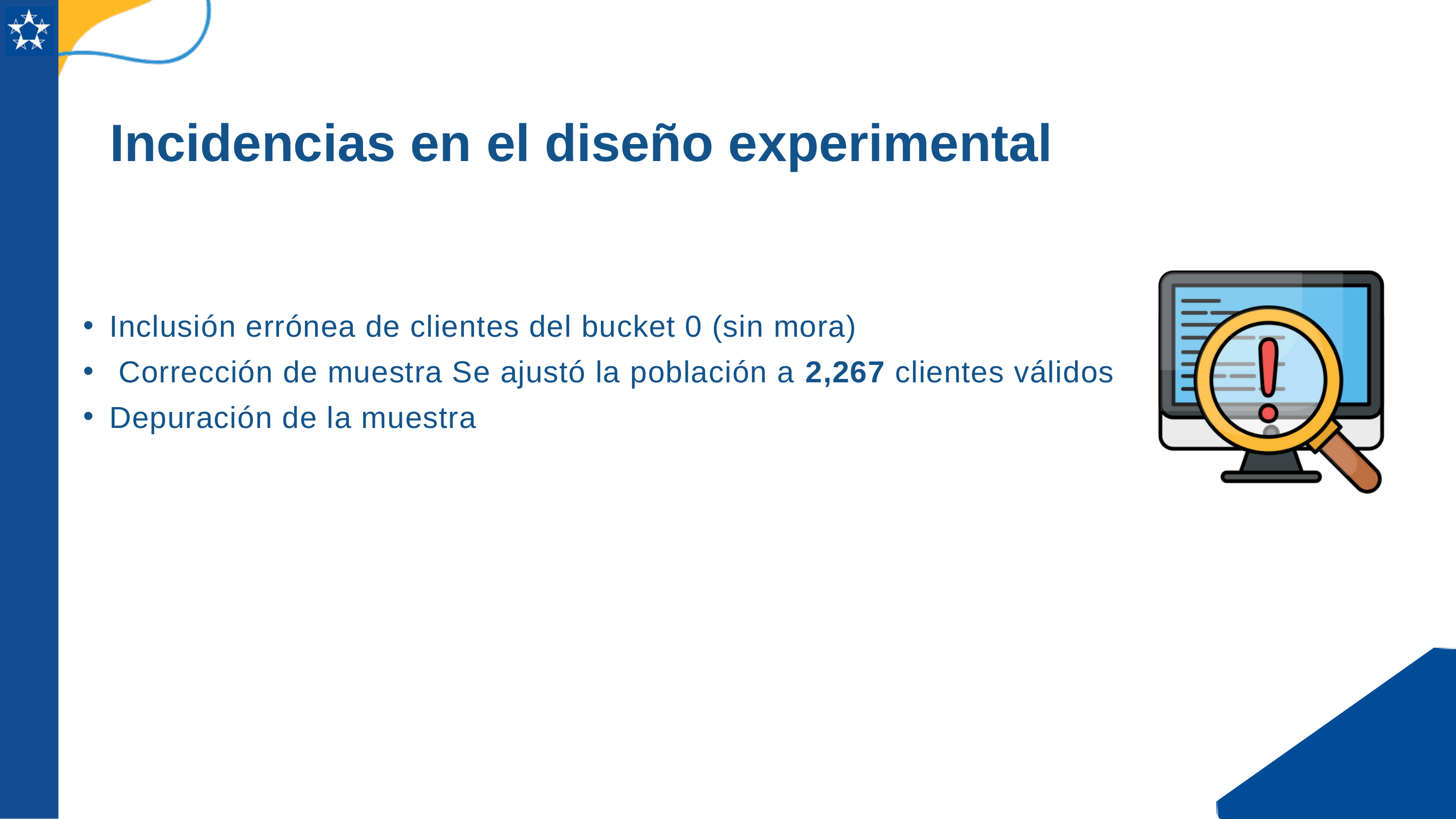

Incidencias en el diseño experimental

Inclusión errónea de clientes del bucket 0 (sin mora)
 Corrección de muestra Se ajustó la población a 2,267 clientes válidos
Depuración de la muestra